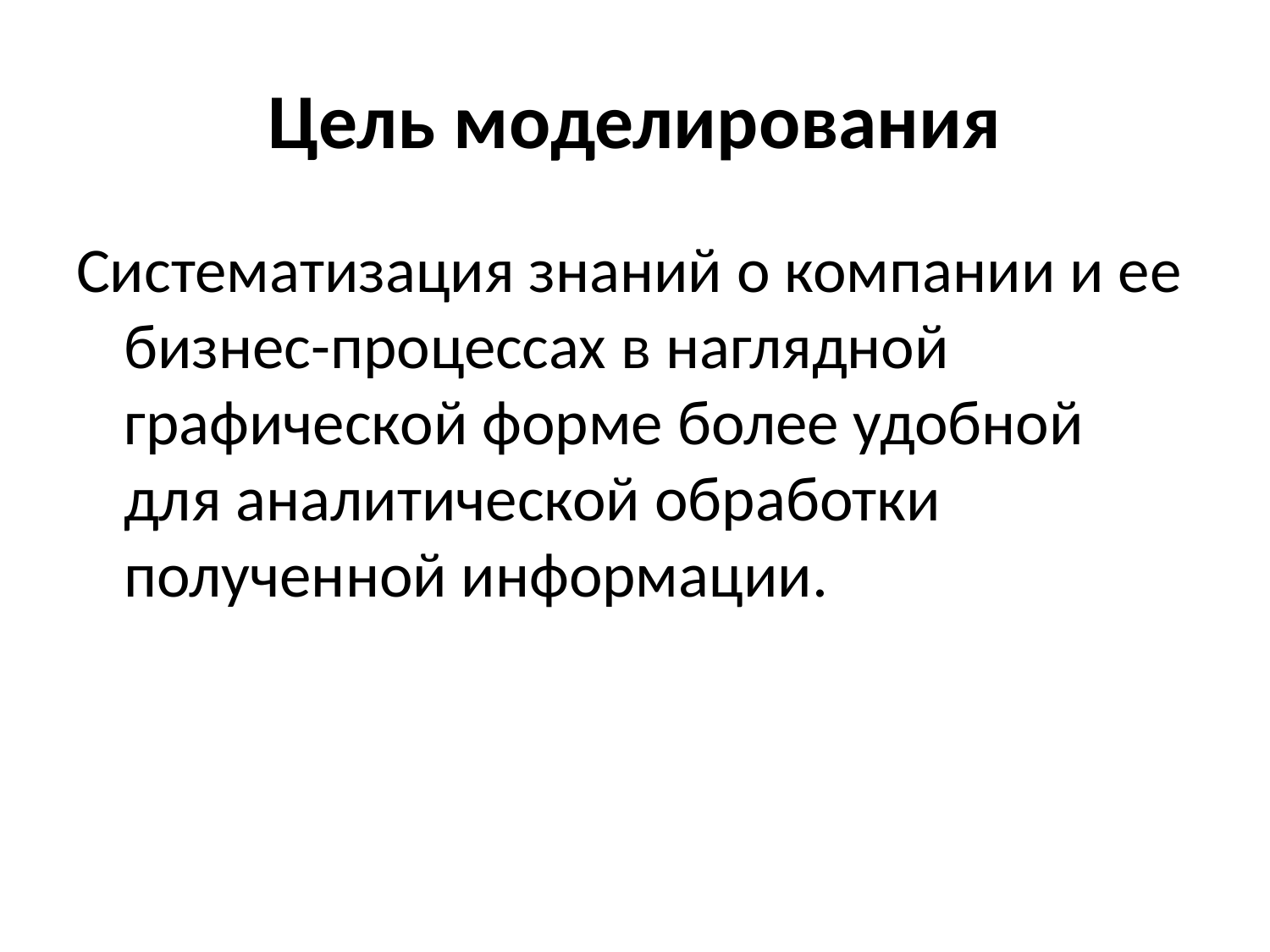

# Цель моделирования
Систематизация знаний о компании и ее бизнес-процессах в наглядной графической форме более удобной для аналитической обработки полученной информации.